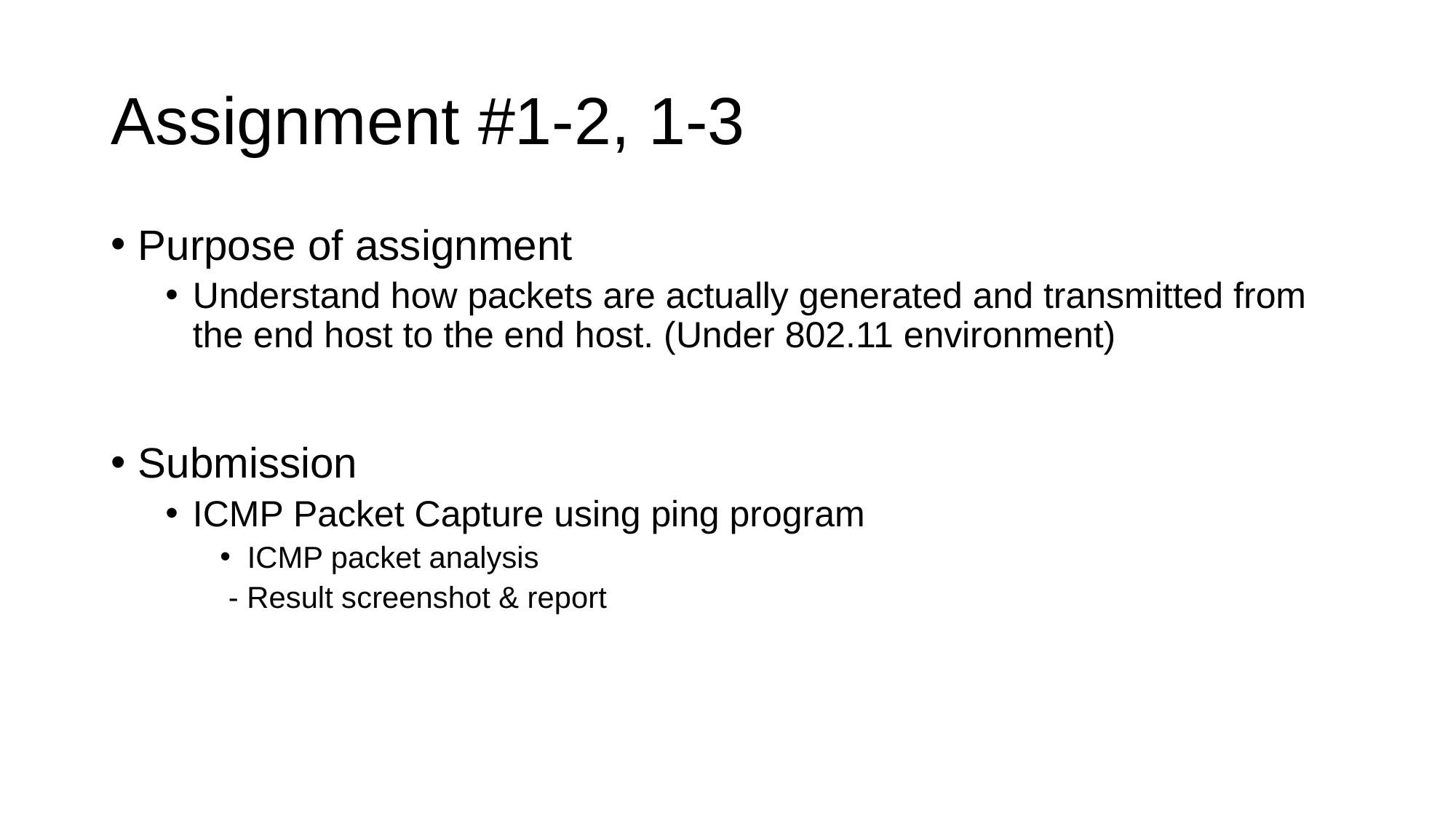

# Assignment #1-2, 1-3
Purpose of assignment
Understand how packets are actually generated and transmitted from the end host to the end host. (Under 802.11 environment)

Submission
ICMP Packet Capture using ping program
ICMP packet analysis
 - Result screenshot & report